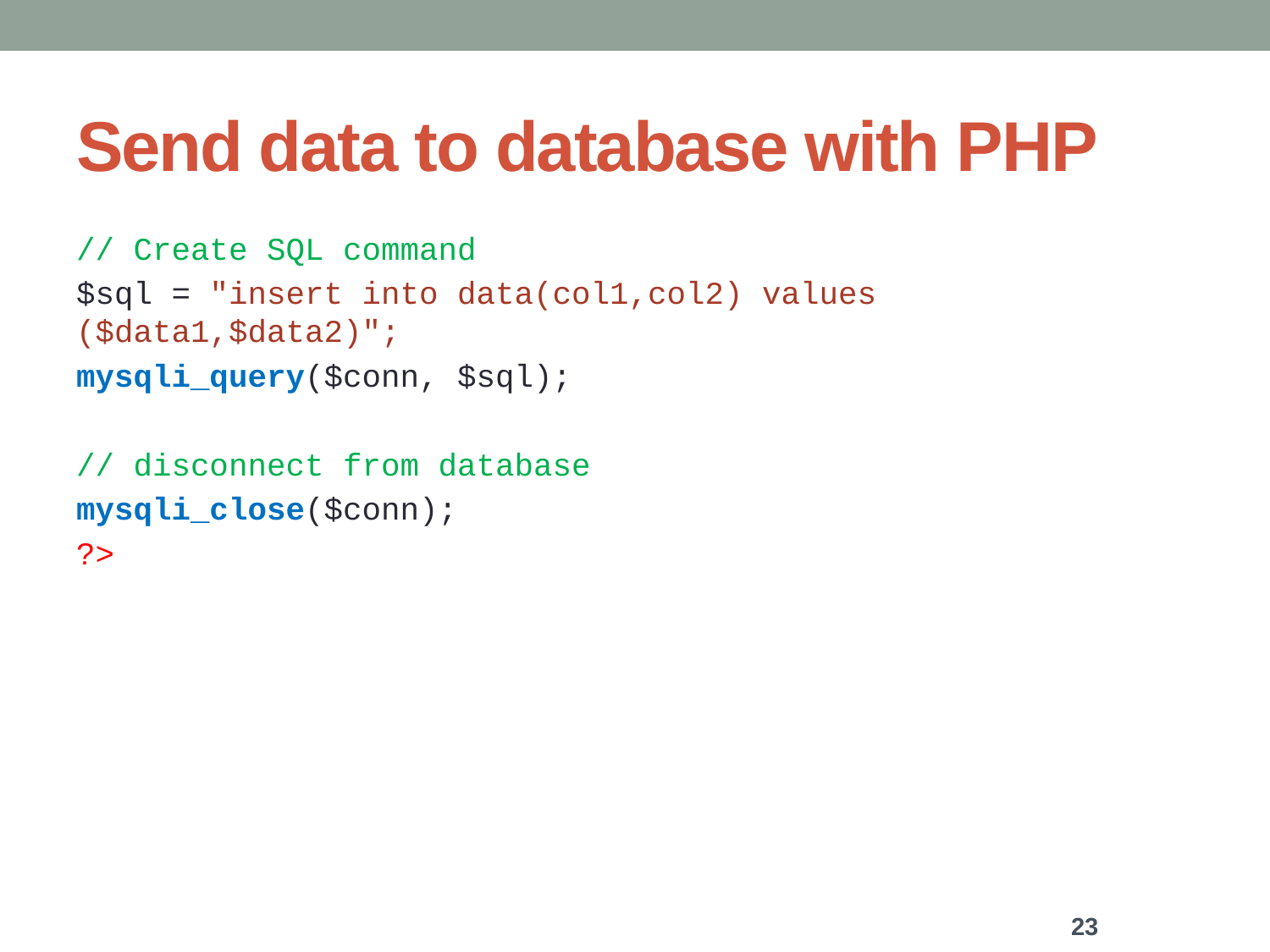

# Send data to database with PHP
// Create SQL command
$sql = "insert into data(col1,col2) values ($data1,$data2)";
mysqli_query($conn, $sql);

// disconnect from database
mysqli_close($conn);
?>

23